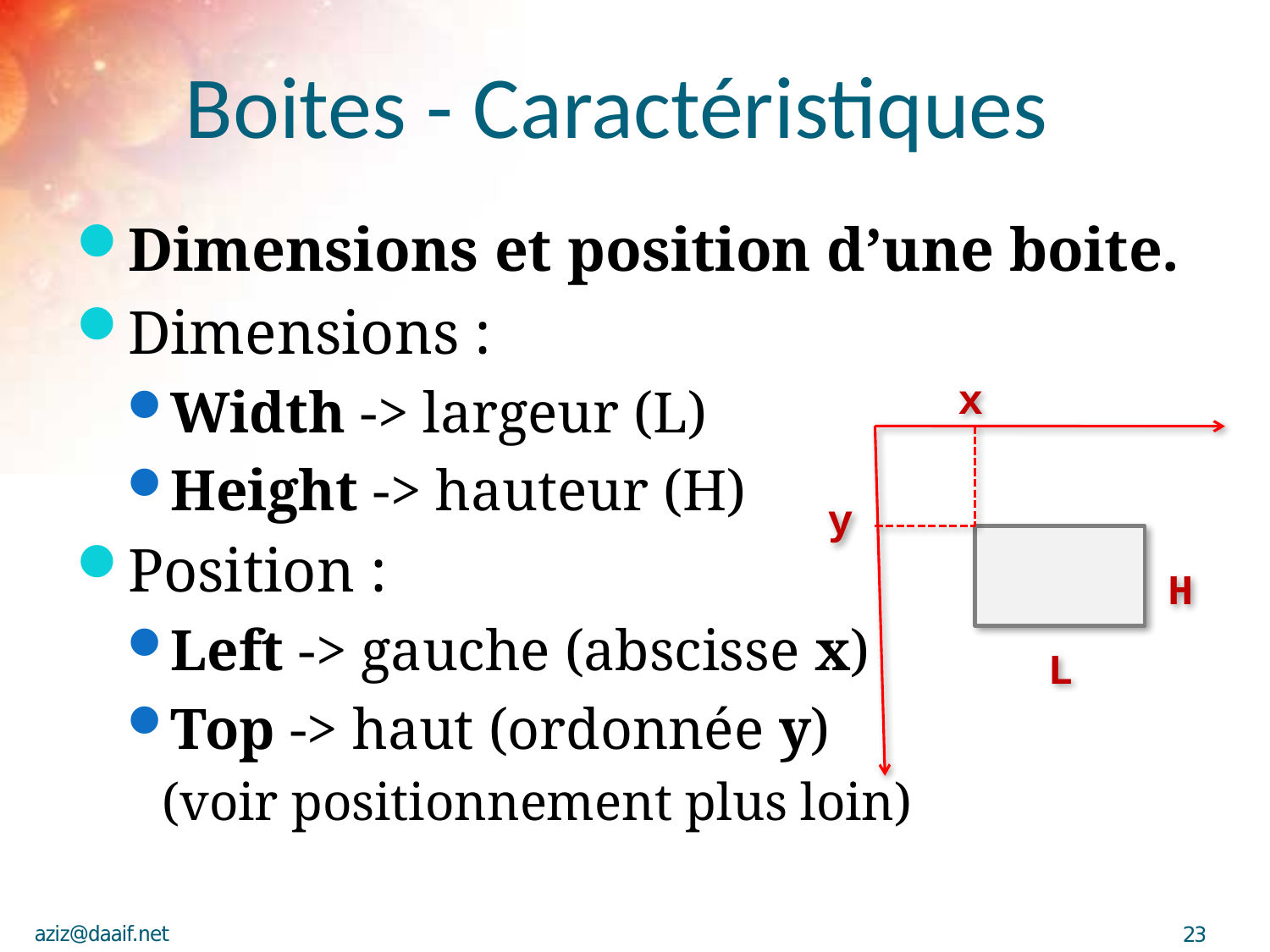

# Boites - Caractéristiques
Dimensions et position d’une boite.
Dimensions :
Width -> largeur (L)
Height -> hauteur (H)
Position :
Left -> gauche (abscisse x)
Top -> haut (ordonnée y)
(voir positionnement plus loin)
x
y

H
L
aziz@daaif.net
23